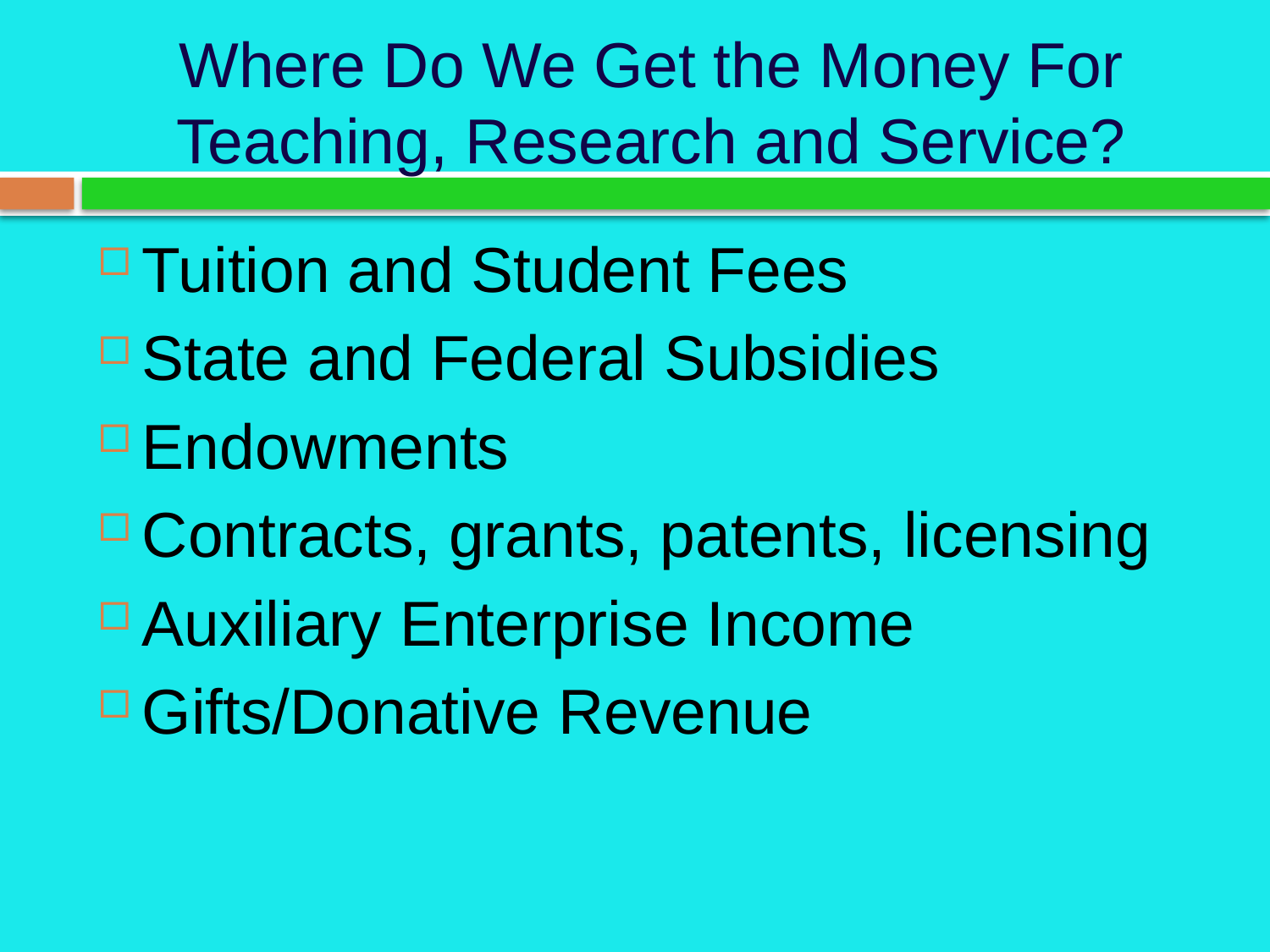

# Where Do We Get the Money For Teaching, Research and Service?

Tuition and Student Fees
State and Federal Subsidies
Endowments
Contracts, grants, patents, licensing
Auxiliary Enterprise Income
Gifts/Donative Revenue